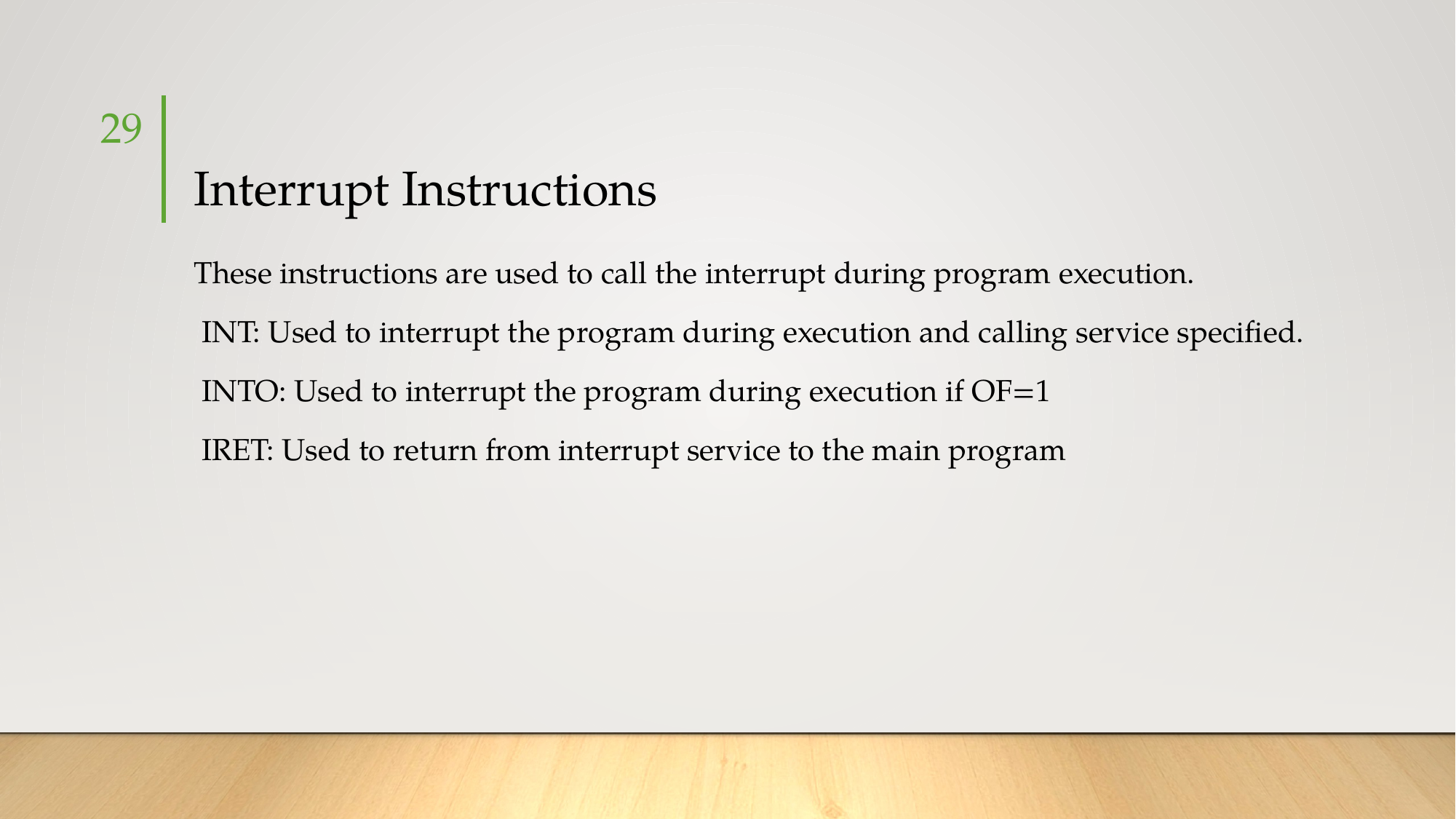

29
# Interrupt Instructions
These instructions are used to call the interrupt during program execution.
 INT: Used to interrupt the program during execution and calling service specified.
 INTO: Used to interrupt the program during execution if OF=1
 IRET: Used to return from interrupt service to the main program